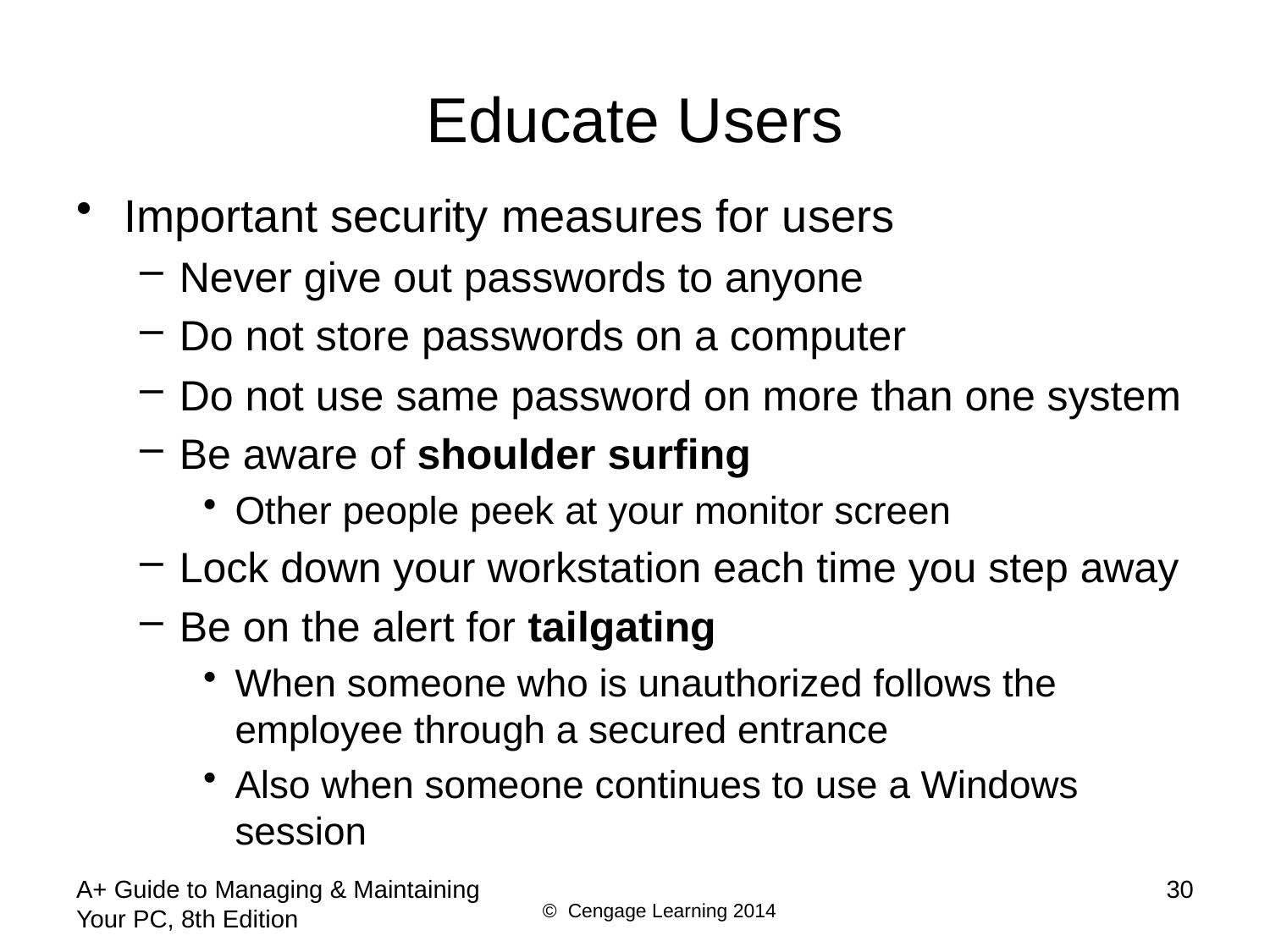

# Educate Users
Important security measures for users
Never give out passwords to anyone
Do not store passwords on a computer
Do not use same password on more than one system
Be aware of shoulder surfing
Other people peek at your monitor screen
Lock down your workstation each time you step away
Be on the alert for tailgating
When someone who is unauthorized follows the employee through a secured entrance
Also when someone continues to use a Windows session

A+ Guide to Managing & Maintaining Your PC, 8th Edition
30